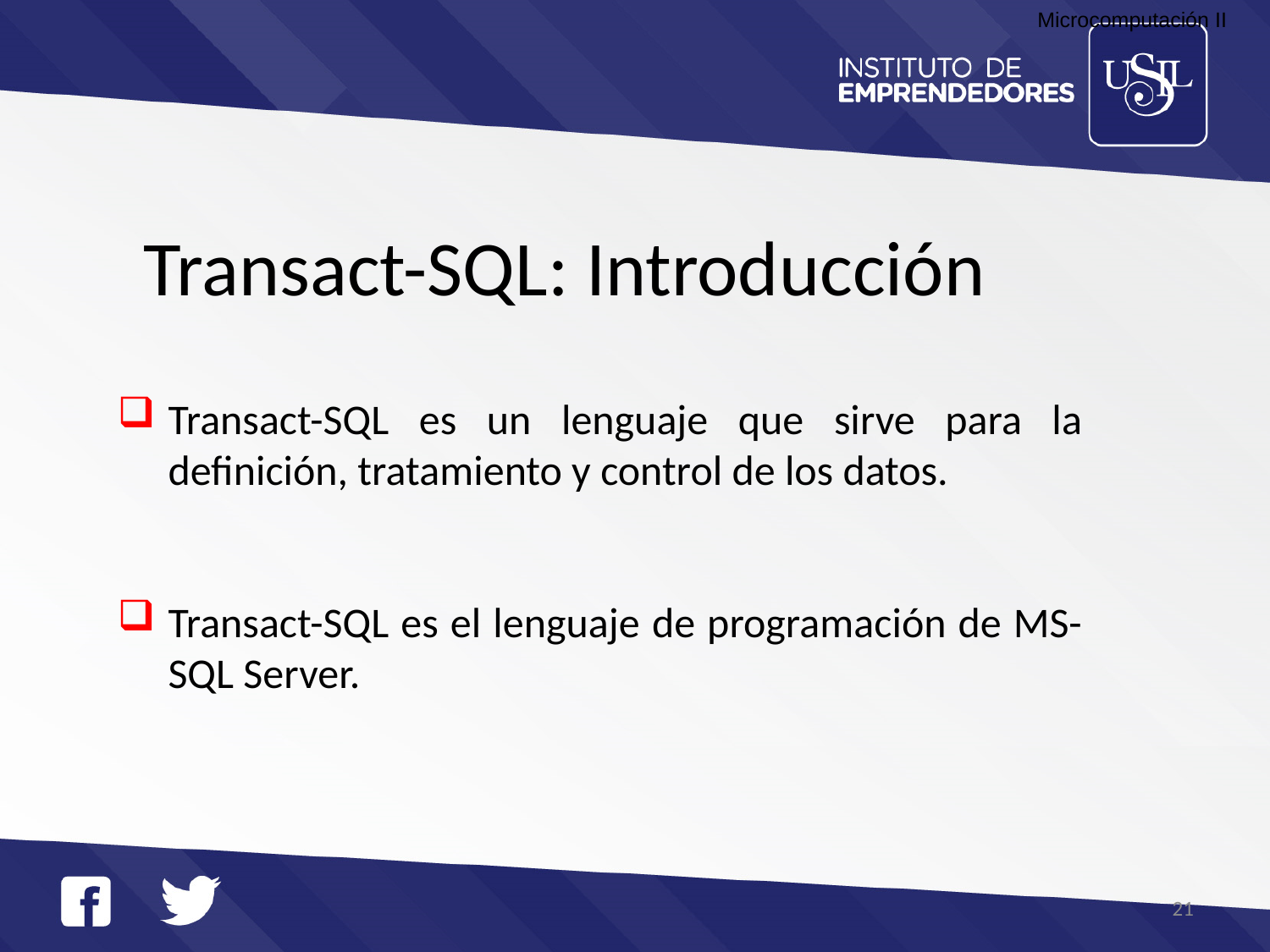

Microcomputación II
Transact-SQL: Introducción
Transact-SQL es un lenguaje que sirve para la definición, tratamiento y control de los datos.

Transact-SQL es el lenguaje de programación de MS-SQL Server.

21